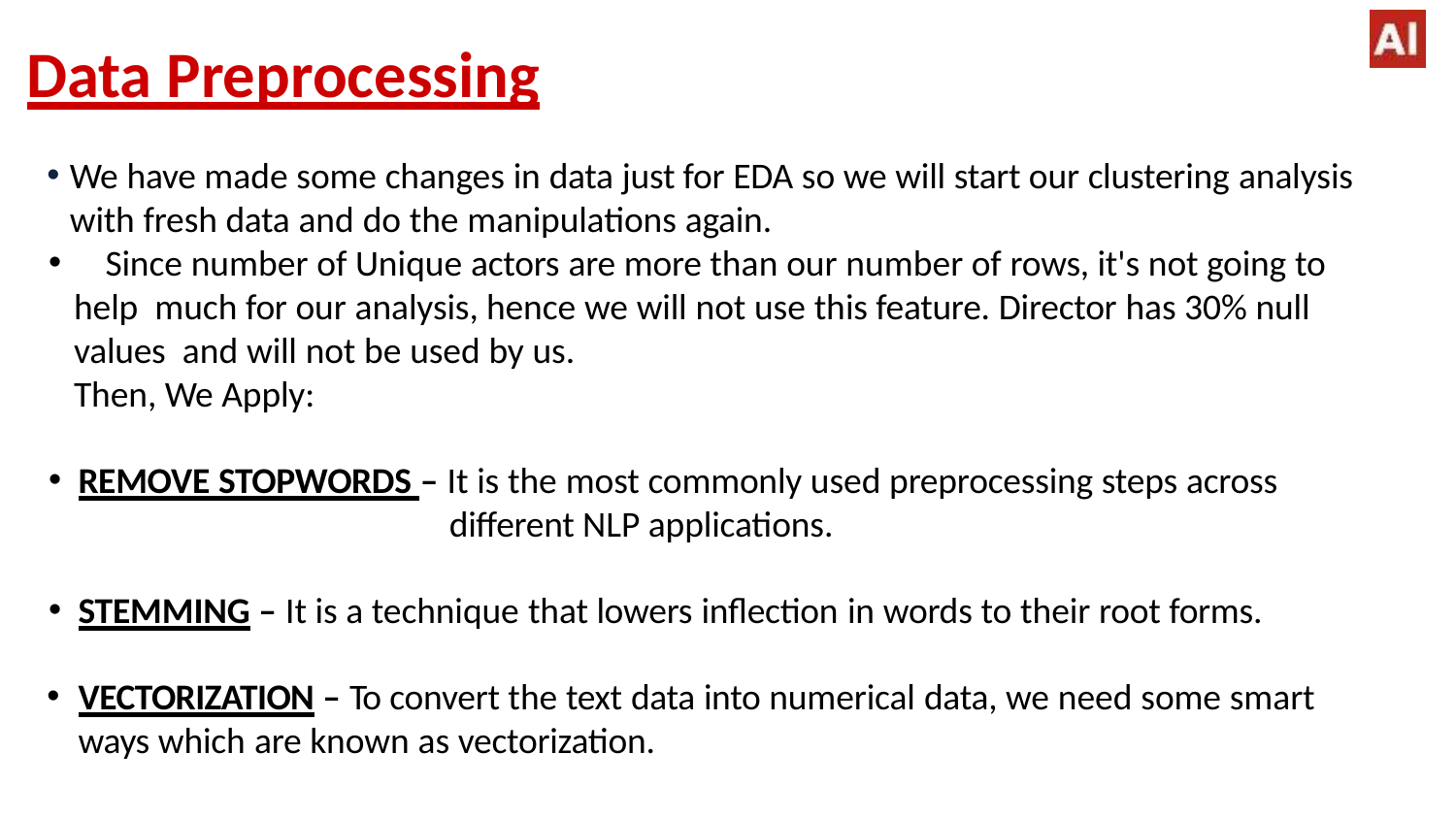

# Data Preprocessing
We have made some changes in data just for EDA so we will start our clustering analysis  with fresh data and do the manipulations again.
	Since number of Unique actors are more than our number of rows, it's not going to help  much for our analysis, hence we will not use this feature. Director has 30% null values  and will not be used by us.
Then, We Apply:

REMOVE STOPWORDS – It is the most commonly used preprocessing steps across
different NLP applications.

STEMMING – It is a technique that lowers inflection in words to their root forms.

VECTORIZATION – To convert the text data into numerical data, we need some smart  ways which are known as vectorization.